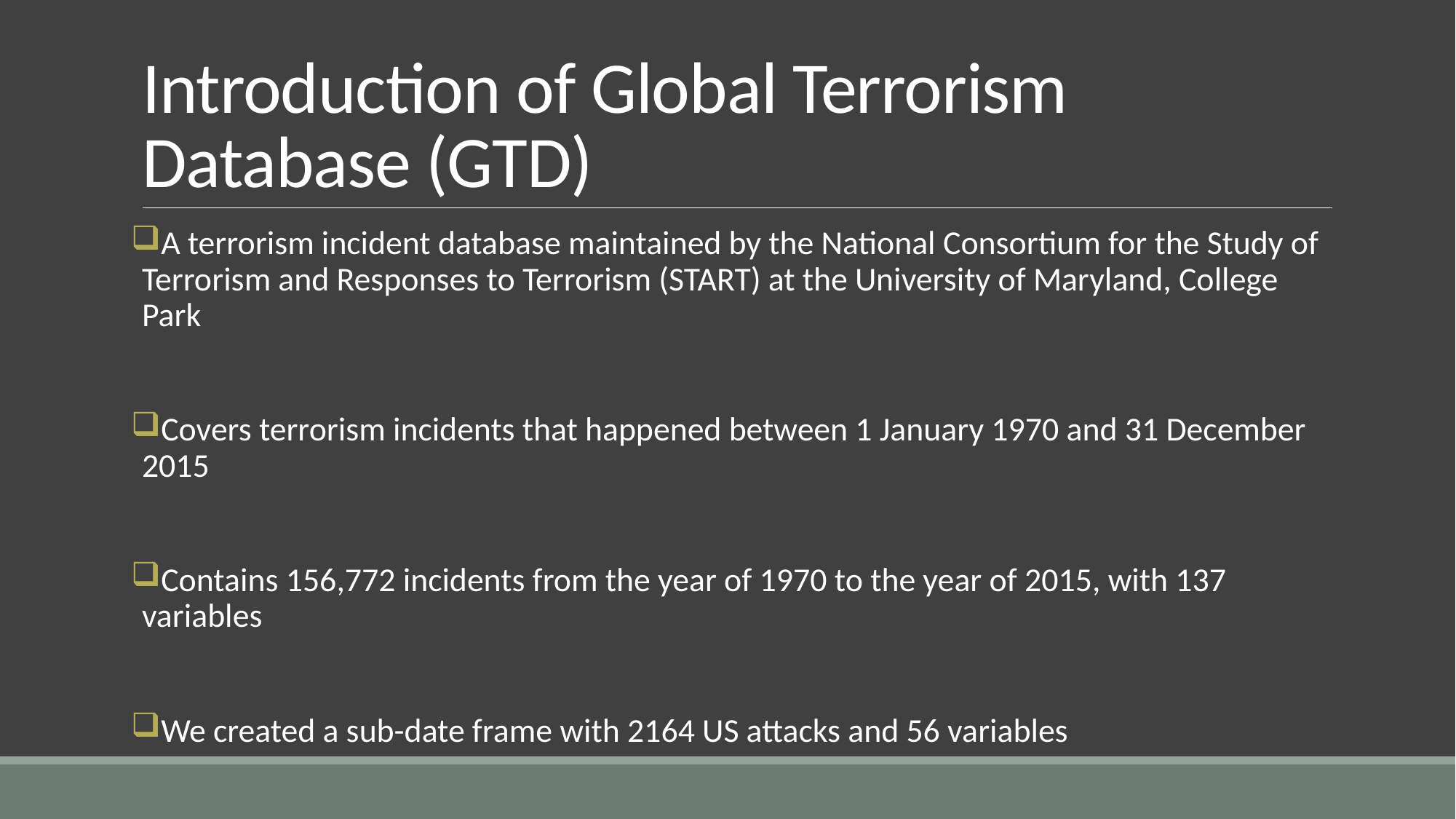

# Introduction of Global Terrorism Database (GTD)
A terrorism incident database maintained by the National Consortium for the Study of Terrorism and Responses to Terrorism (START) at the University of Maryland, College Park

Covers terrorism incidents that happened between 1 January 1970 and 31 December 2015

Contains 156,772 incidents from the year of 1970 to the year of 2015, with 137 variables

We created a sub-date frame with 2164 US attacks and 56 variables